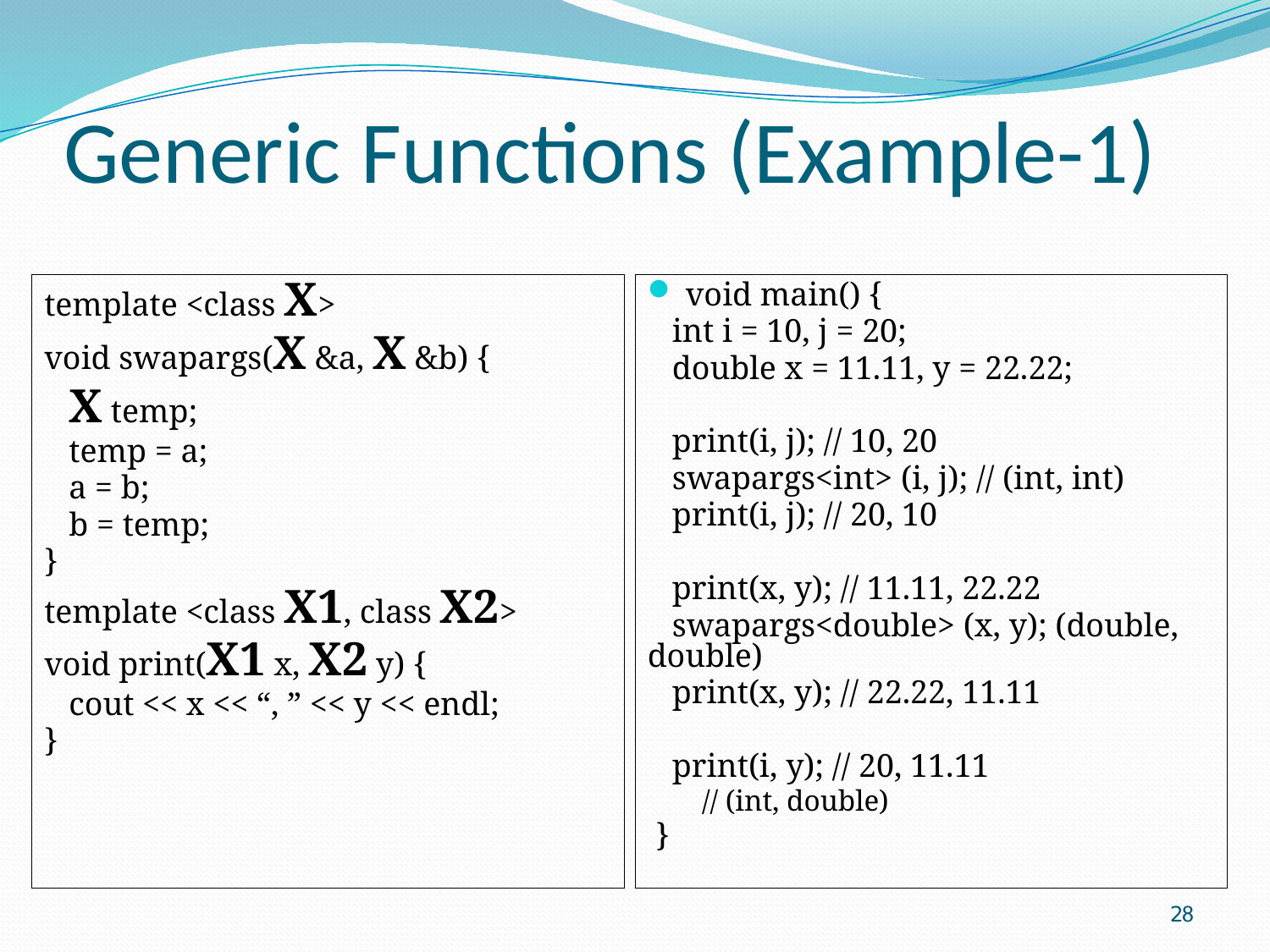

# Generic Functions (Example-1)
template <class X>
void swapargs(X &a, X &b) {
   X temp;
   temp = a;
   a = b;
   b = temp;
}
template <class X1, class X2>
void print(X1 x, X2 y) {
   cout << x << “, ” << y << endl;
}
void main() {
   int i = 10, j = 20;
   double x = 11.11, y = 22.22;

   print(i, j); // 10, 20
   swapargs<int> (i, j); // (int, int)
   print(i, j); // 20, 10

   print(x, y); // 11.11, 22.22
   swapargs<double> (x, y); (double, double)
   print(x, y); // 22.22, 11.11

   print(i, y); // 20, 11.11
// (int, double)
 }
28